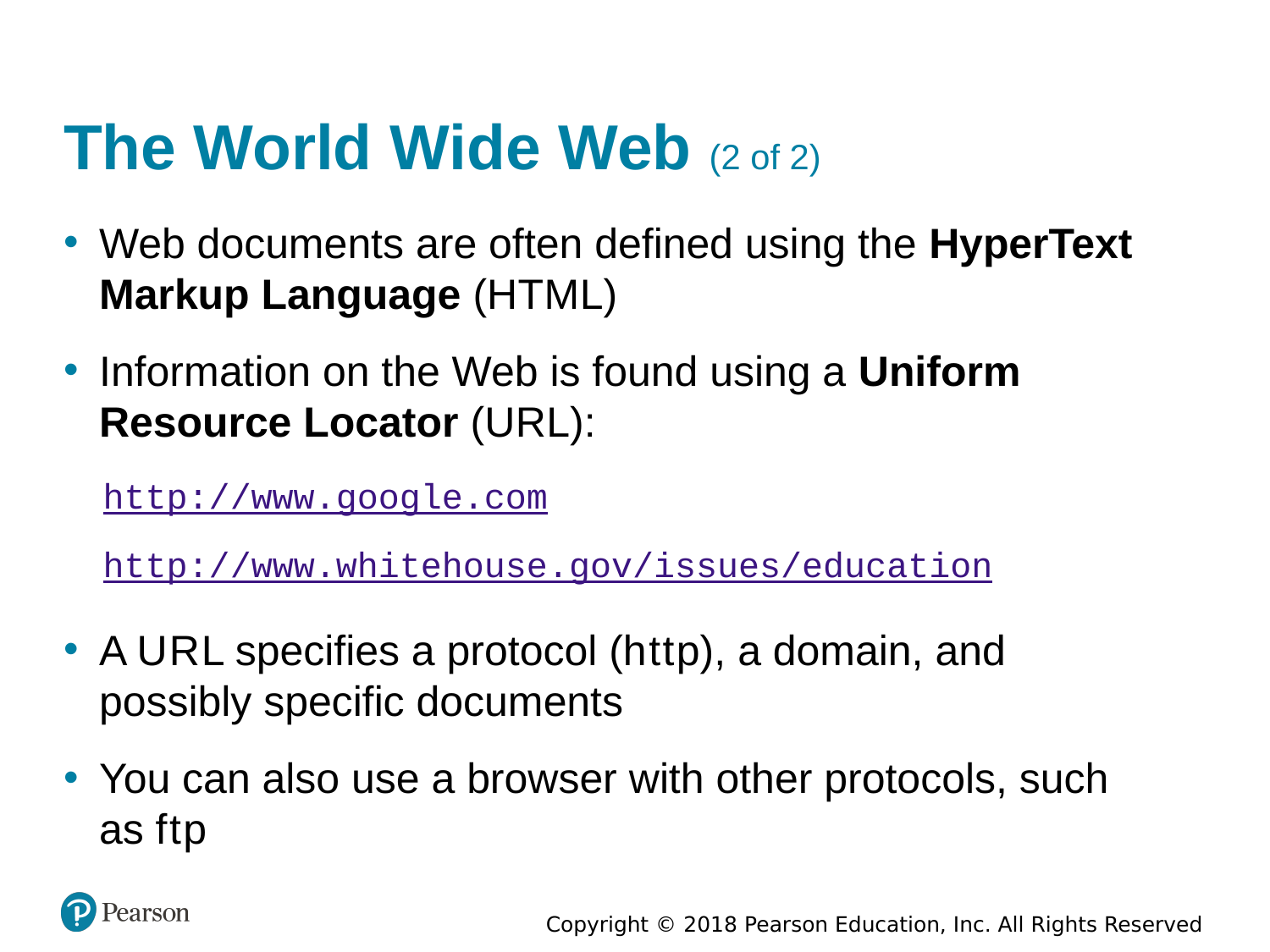

# The World Wide Web (2 of 2)
Web documents are often defined using the HyperText Markup Language (H T M L)
Information on the Web is found using a Uniform Resource Locator (U R L):
http://www.google.com
http://www.whitehouse.gov/issues/education
A U R L specifies a protocol (h t t p), a domain, and possibly specific documents
You can also use a browser with other protocols, such as f t p